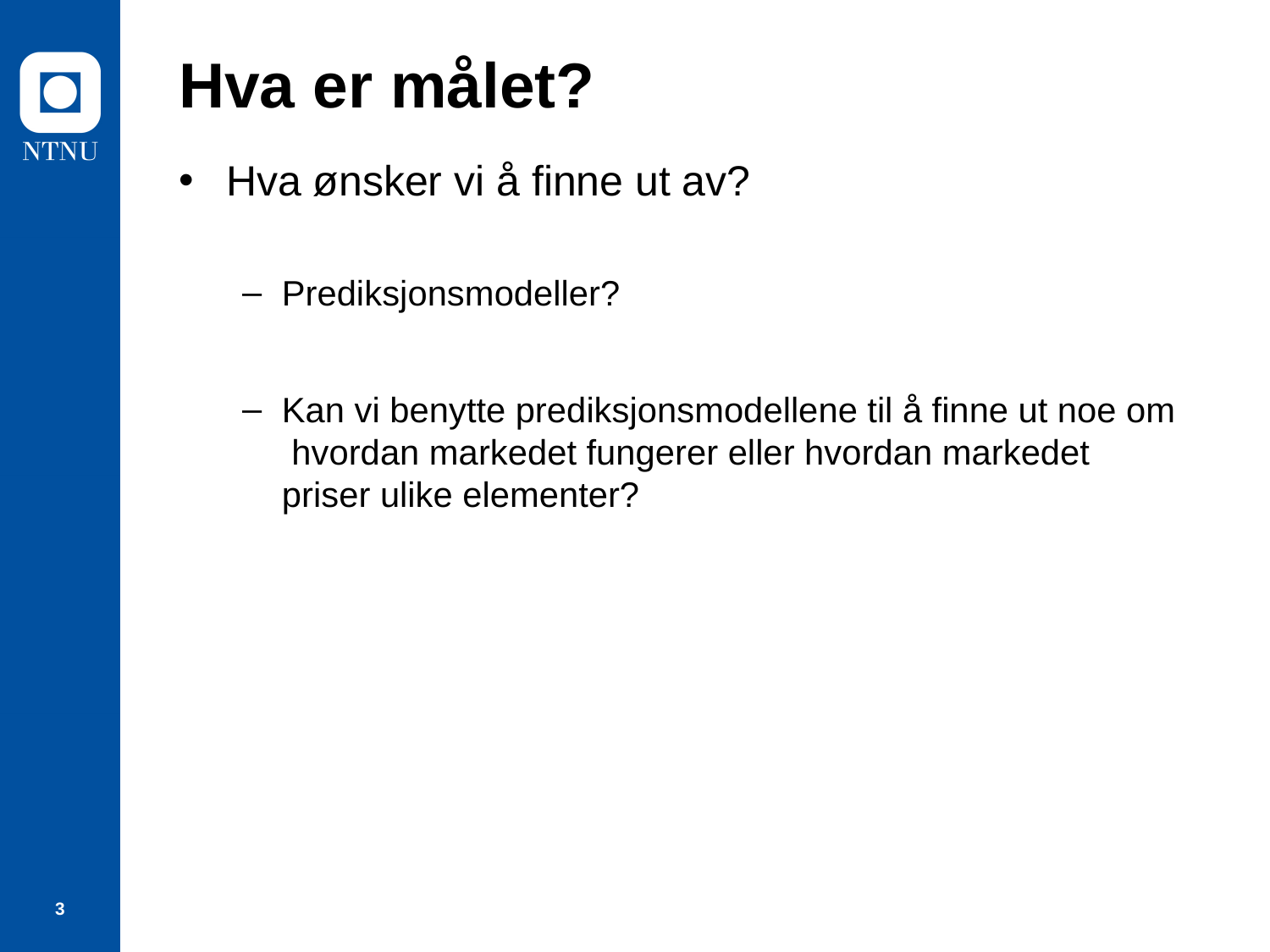

# Hva er målet?
Hva ønsker vi å finne ut av?

Prediksjonsmodeller?

Kan vi benytte prediksjonsmodellene til å finne ut noe om  hvordan markedet fungerer eller hvordan markedet priser ulike elementer?